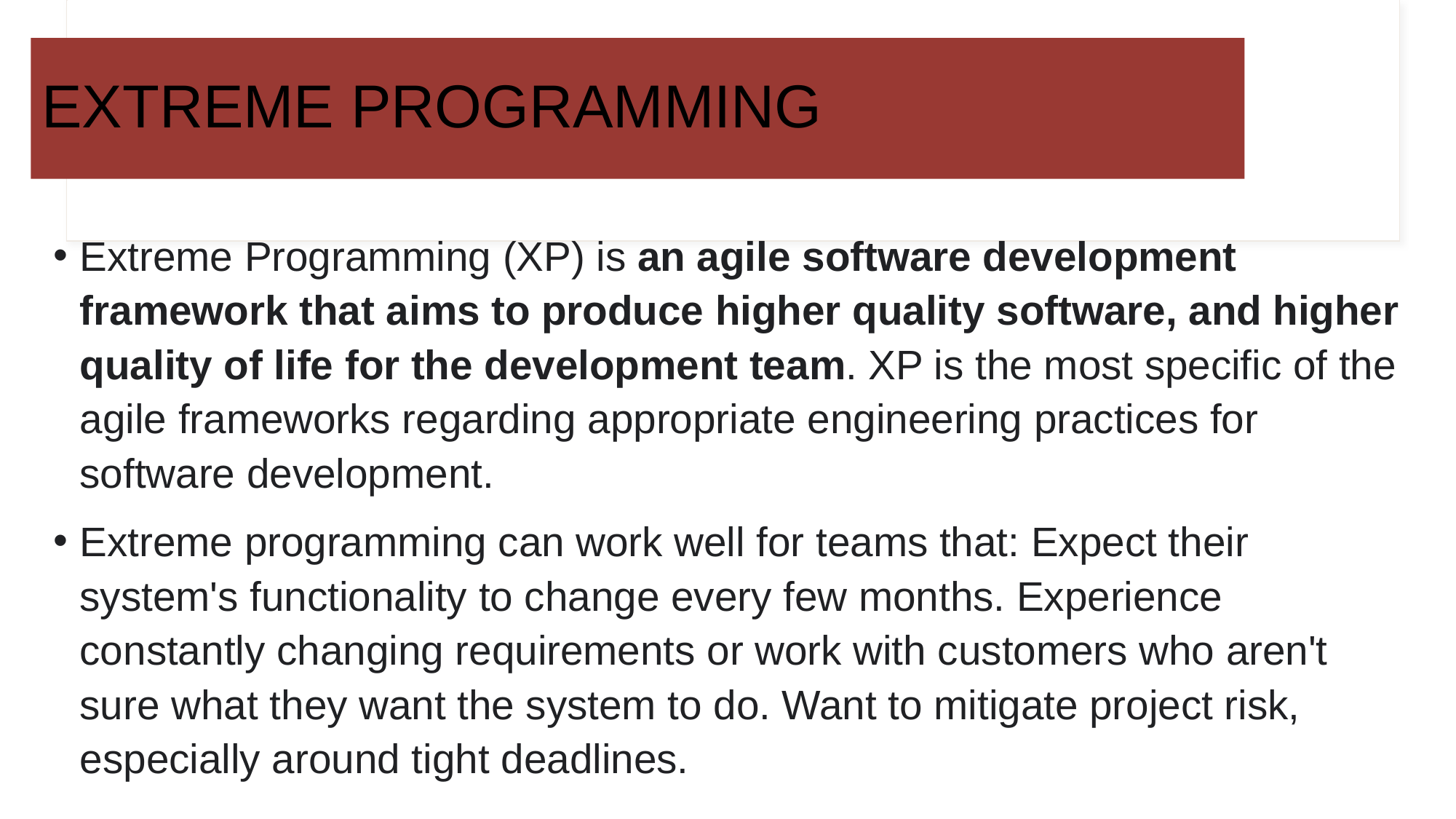

# EXTREME PROGRAMMING
Extreme Programming (XP) is an agile software development framework that aims to produce higher quality software, and higher quality of life for the development team. XP is the most specific of the agile frameworks regarding appropriate engineering practices for software development.
Extreme programming can work well for teams that: Expect their system's functionality to change every few months. Experience constantly changing requirements or work with customers who aren't sure what they want the system to do. Want to mitigate project risk, especially around tight deadlines.